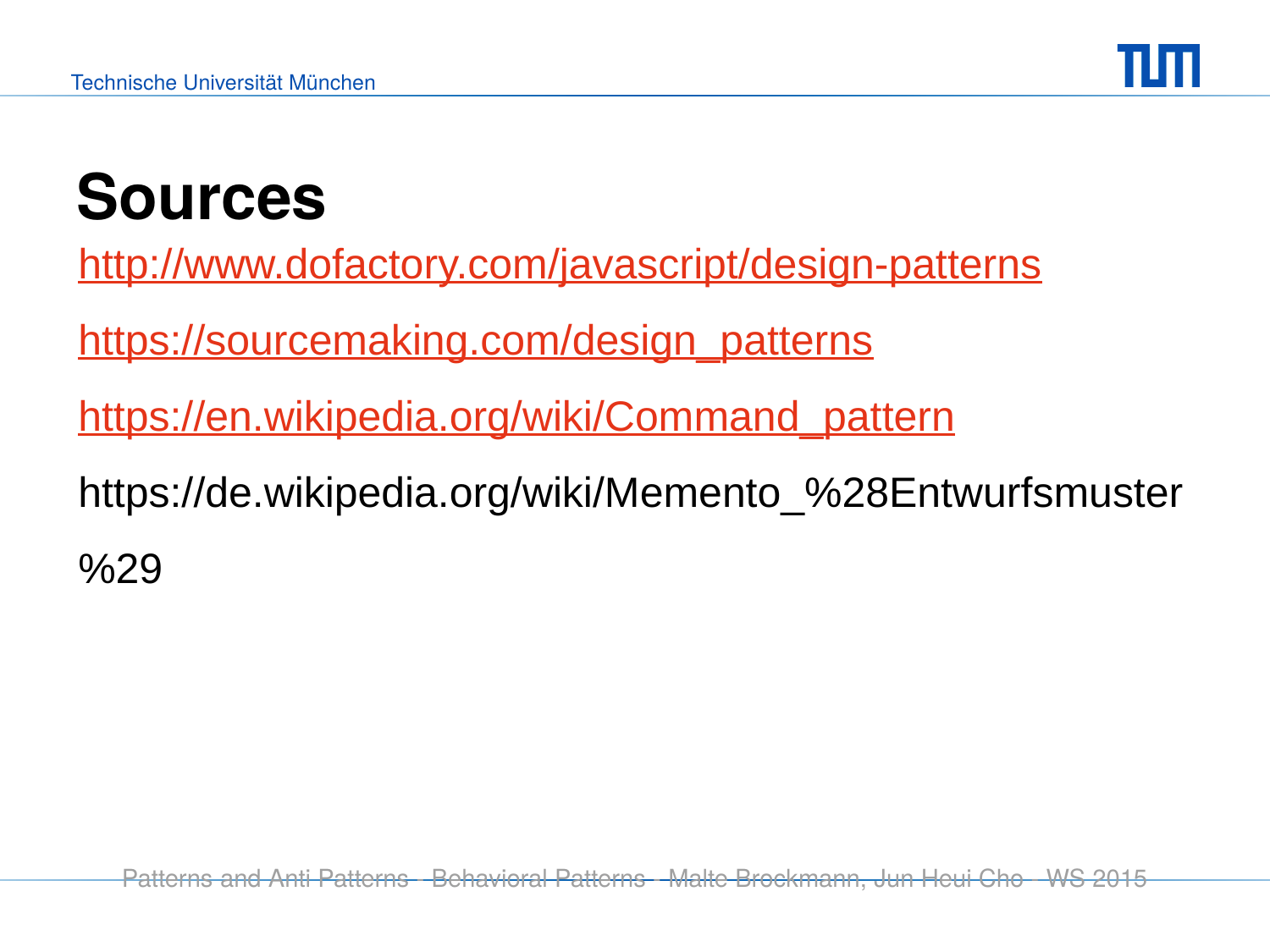

# Sources

http://www.dofactory.com/javascript/design-patterns
https://sourcemaking.com/design_patterns
https://en.wikipedia.org/wiki/Command_pattern
https://de.wikipedia.org/wiki/Memento_%28Entwurfsmuster%29

Patterns and Anti Patterns - Behavioral Patterns - Malte Brockmann, Jun Heui Cho - WS 2015